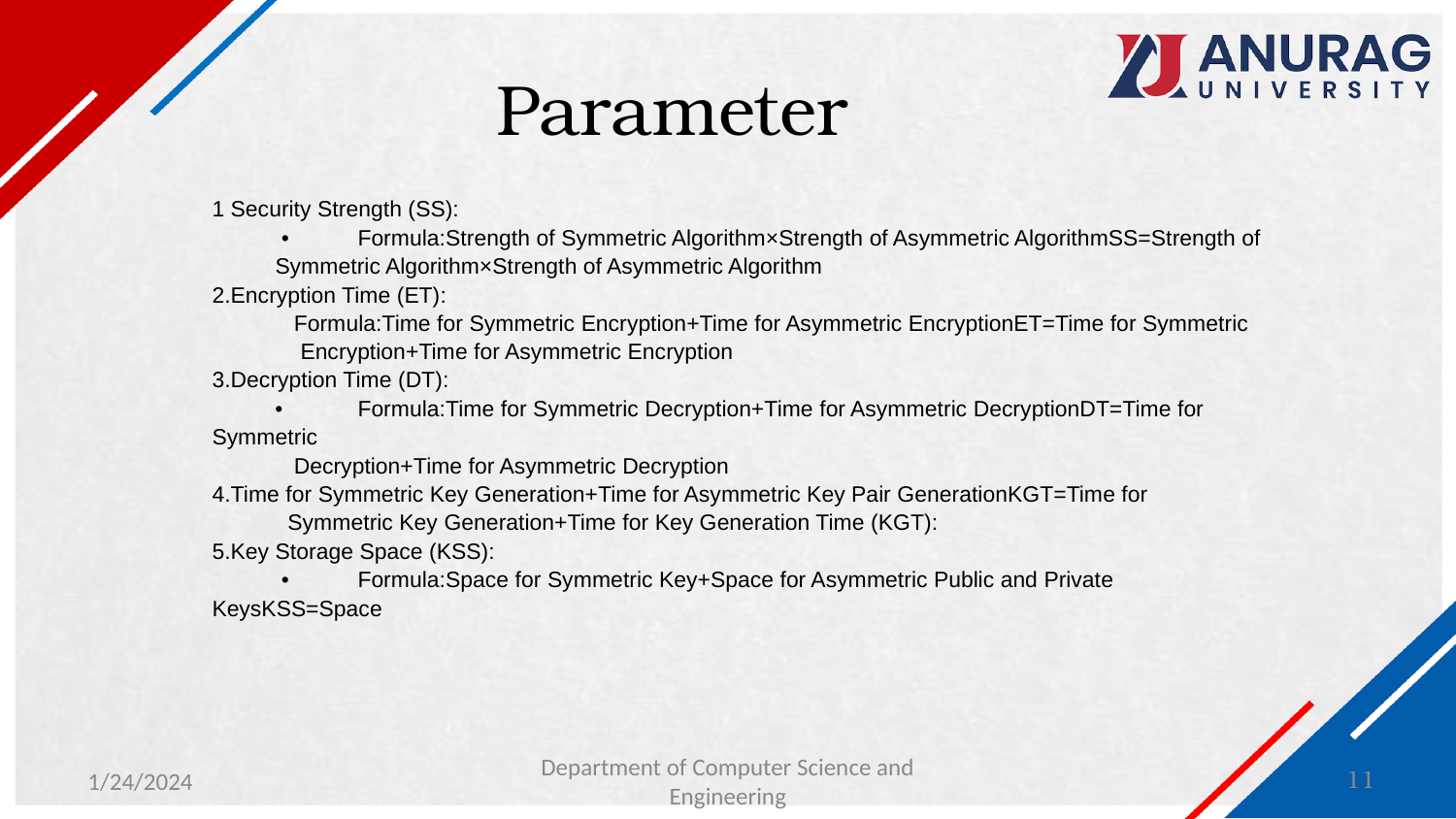

# Parameter
1 Security Strength (SS):
           •	Formula:Strength of Symmetric Algorithm×Strength of Asymmetric AlgorithmSS=Strength of
          Symmetric Algorithm×Strength of Asymmetric Algorithm
2.Encryption Time (ET):
             Formula:Time for Symmetric Encryption+Time for Asymmetric EncryptionET=Time for Symmetric
              Encryption+Time for Asymmetric Encryption
3.Decryption Time (DT):
          •	Formula:Time for Symmetric Decryption+Time for Asymmetric DecryptionDT=Time for Symmetric
             Decryption+Time for Asymmetric Decryption
4.Time for Symmetric Key Generation+Time for Asymmetric Key Pair GenerationKGT=Time for
            Symmetric Key Generation+Time for Key Generation Time (KGT):
5.Key Storage Space (KSS):
           •	Formula:Space for Symmetric Key+Space for Asymmetric Public and Private KeysKSS=Space
Department of Computer Science and Engineering
11
1/24/2024